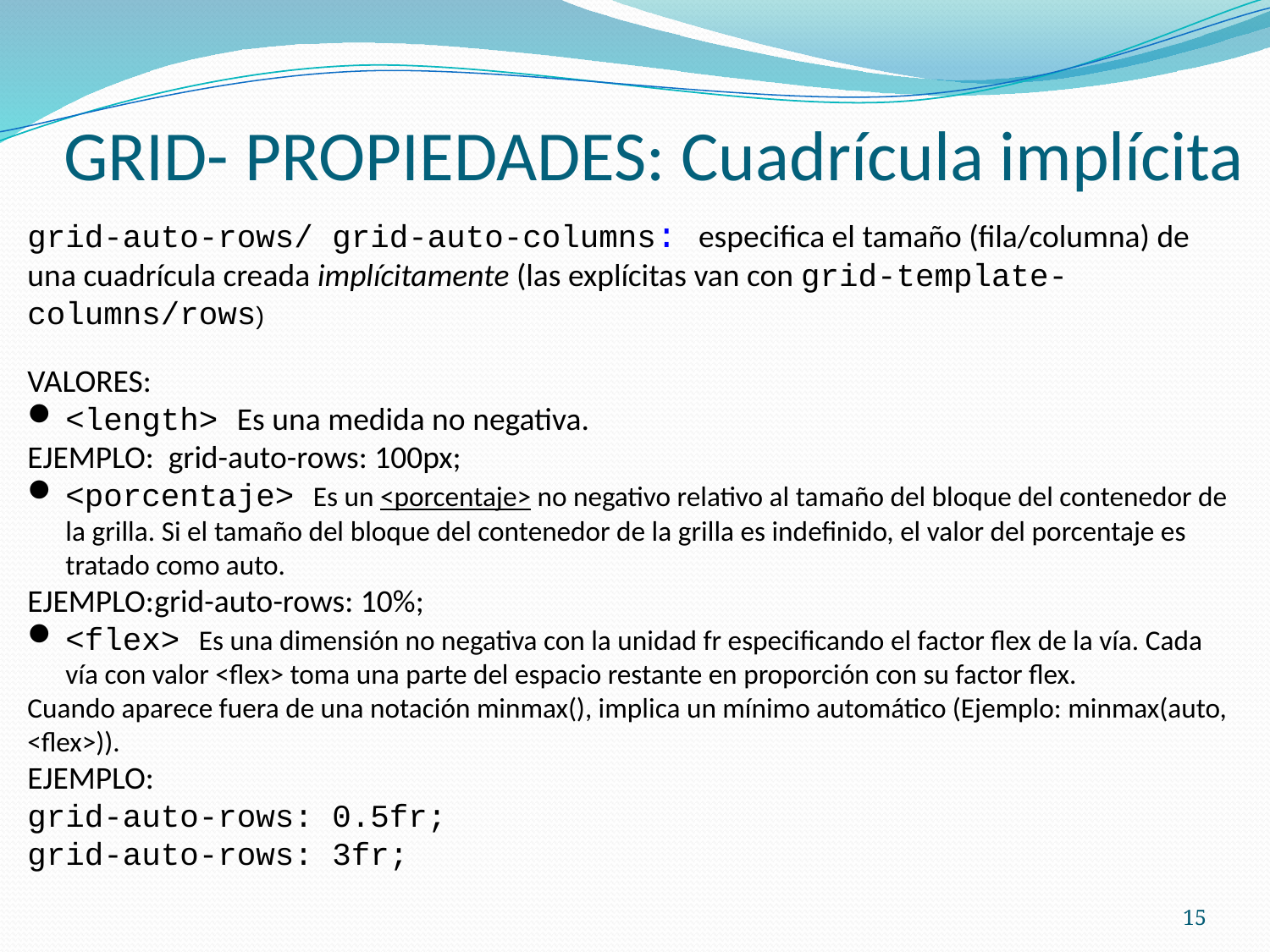

# GRID- PROPIEDADES: Cuadrícula implícita
grid-auto-rows/ grid-auto-columns: especifica el tamaño (fila/columna) de una cuadrícula creada implícitamente (las explícitas van con grid-template-columns/rows)

VALORES:
<length> Es una medida no negativa.
EJEMPLO:  grid-auto-rows: 100px;
<porcentaje> Es un <porcentaje> no negativo relativo al tamaño del bloque del contenedor de la grilla. Si el tamaño del bloque del contenedor de la grilla es indefinido, el valor del porcentaje es tratado como auto.
EJEMPLO:	grid-auto-rows: 10%;
<flex> Es una dimensión no negativa con la unidad fr especificando el factor flex de la vía. Cada vía con valor <flex> toma una parte del espacio restante en proporción con su factor flex.
Cuando aparece fuera de una notación minmax(), implica un mínimo automático (Ejemplo: minmax(auto, <flex>)).
EJEMPLO:
grid-auto-rows: 0.5fr;
grid-auto-rows: 3fr;

15